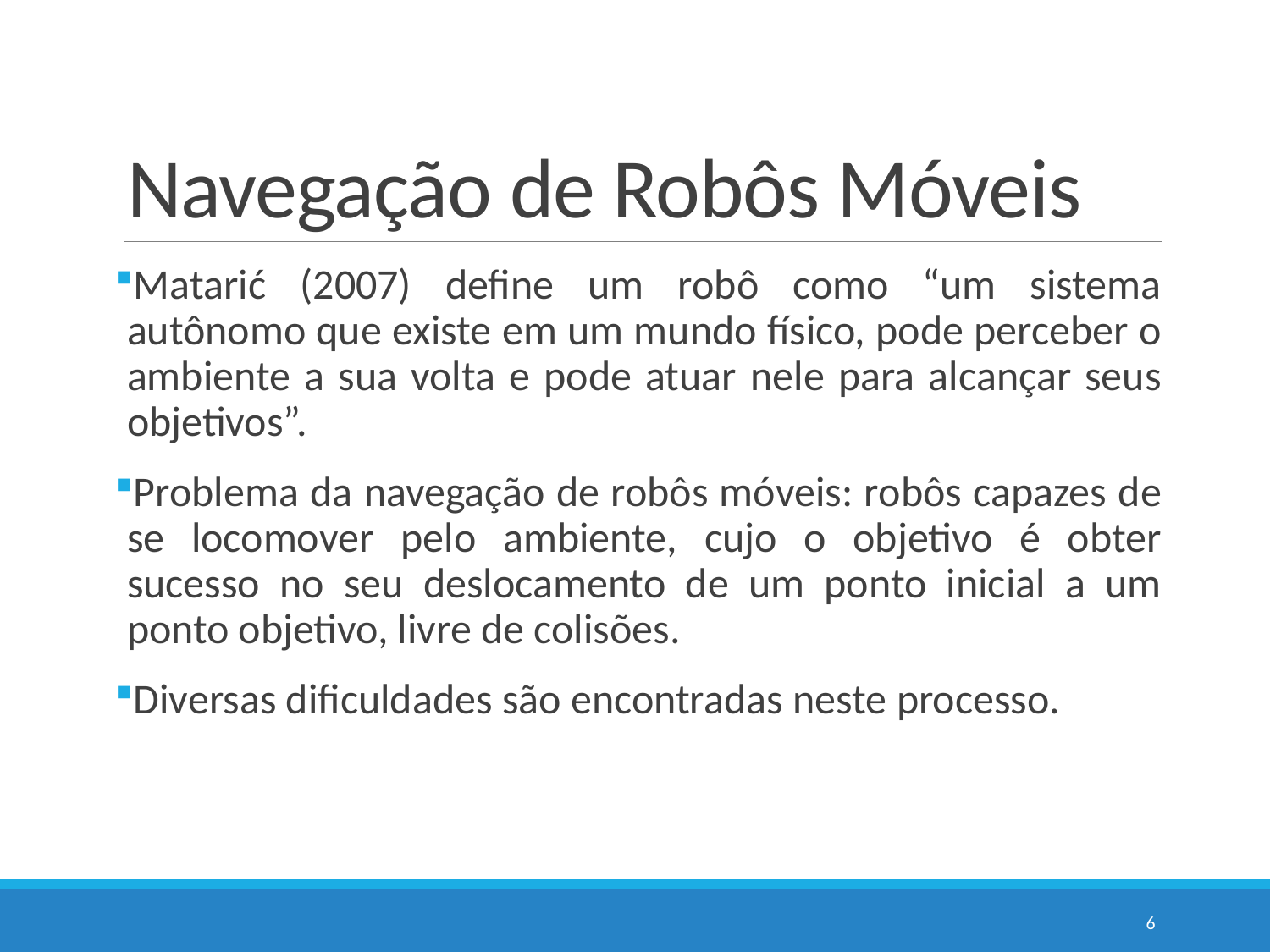

# Navegação de Robôs Móveis
Matarić (2007) define um robô como “um sistema autônomo que existe em um mundo físico, pode perceber o ambiente a sua volta e pode atuar nele para alcançar seus objetivos”.
Problema da navegação de robôs móveis: robôs capazes de se locomover pelo ambiente, cujo o objetivo é obter sucesso no seu deslocamento de um ponto inicial a um ponto objetivo, livre de colisões.
Diversas dificuldades são encontradas neste processo.

6